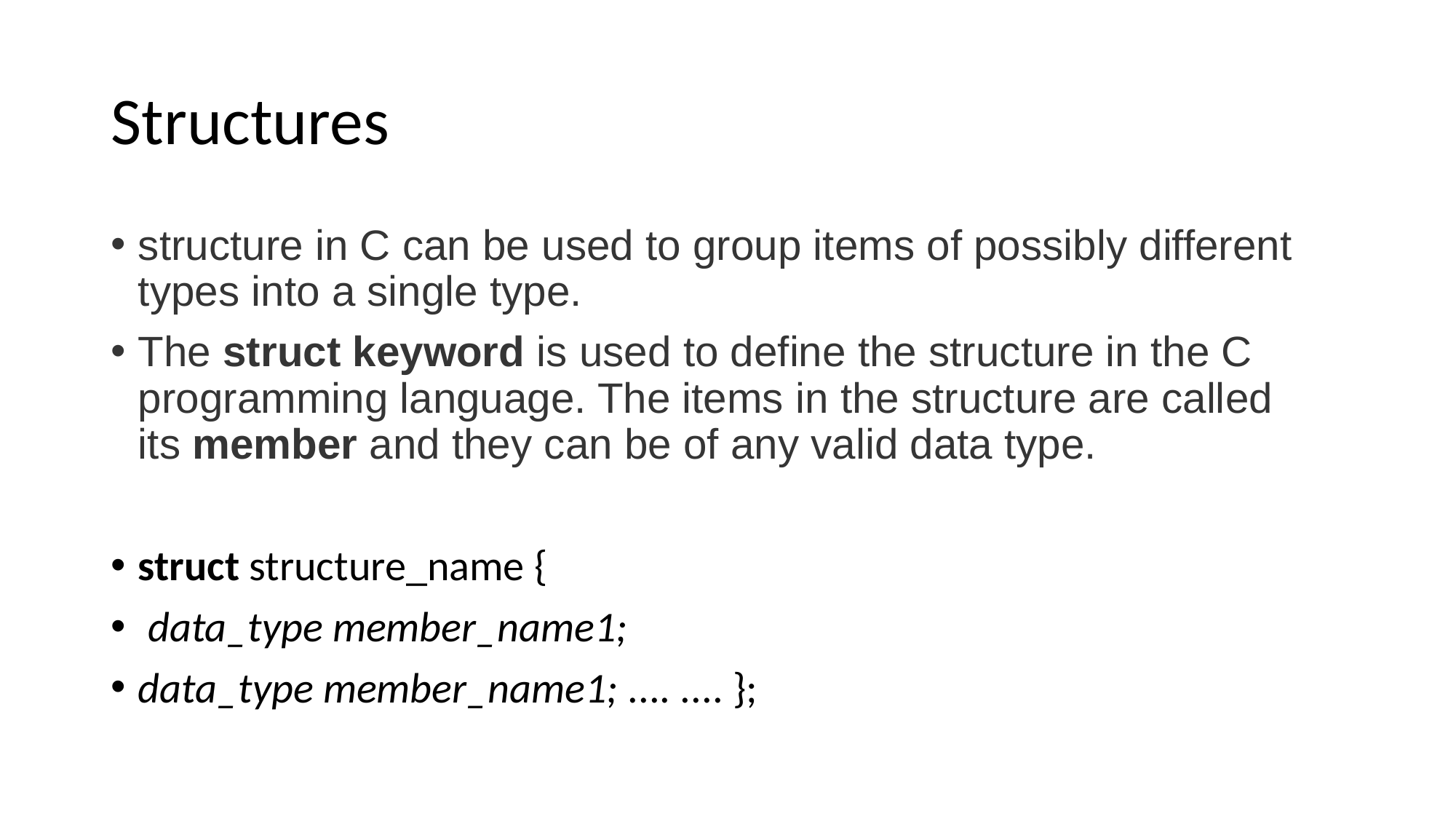

# Structures
structure in C can be used to group items of possibly different types into a single type.
The struct keyword is used to define the structure in the C programming language. The items in the structure are called its member and they can be of any valid data type.

struct structure_name {
 data_type member_name1;
data_type member_name1; .... .... };